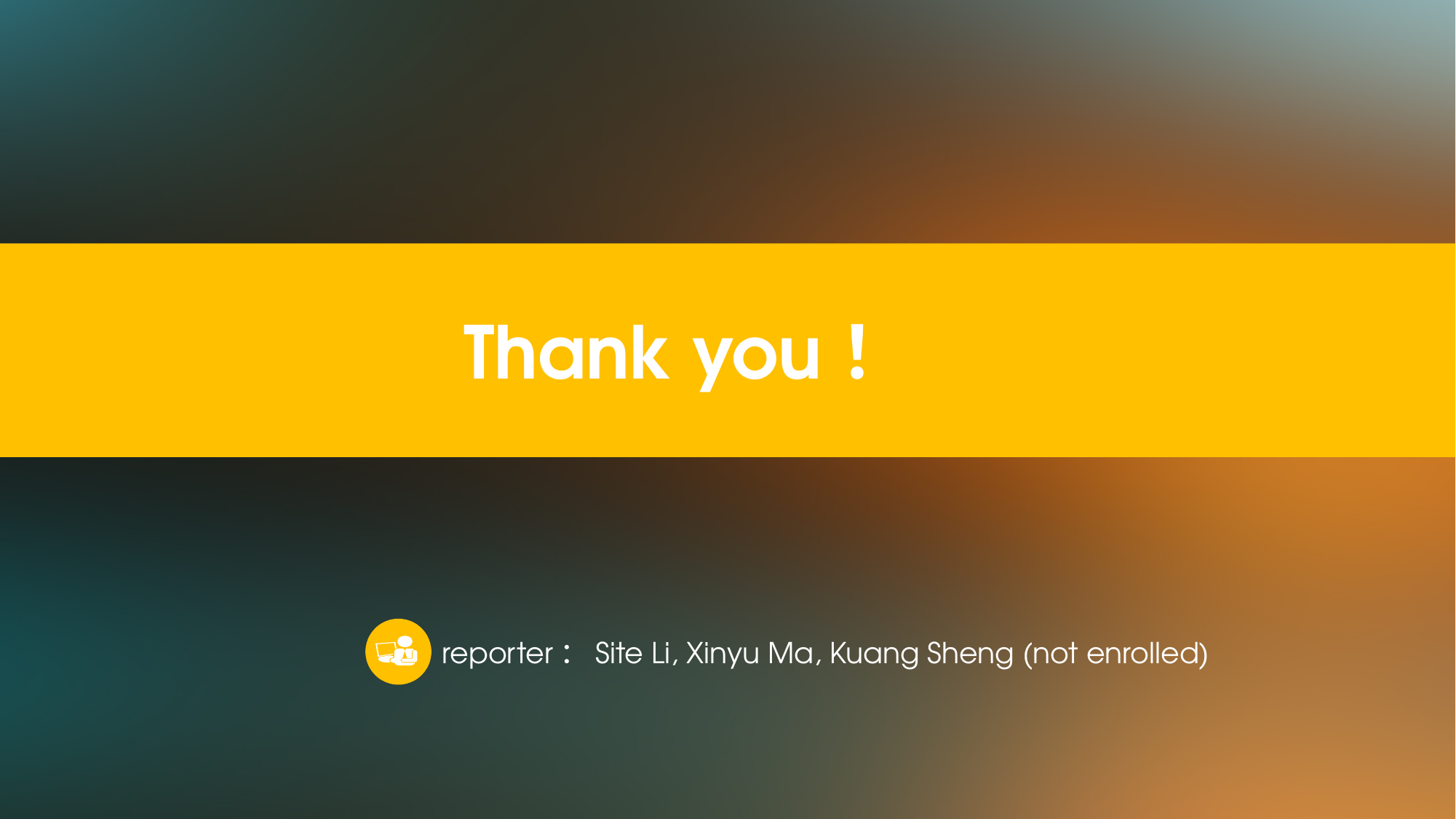

Thank you！

reporter：Site Li, Xinyu Ma, Kuang Sheng (not enrolled)